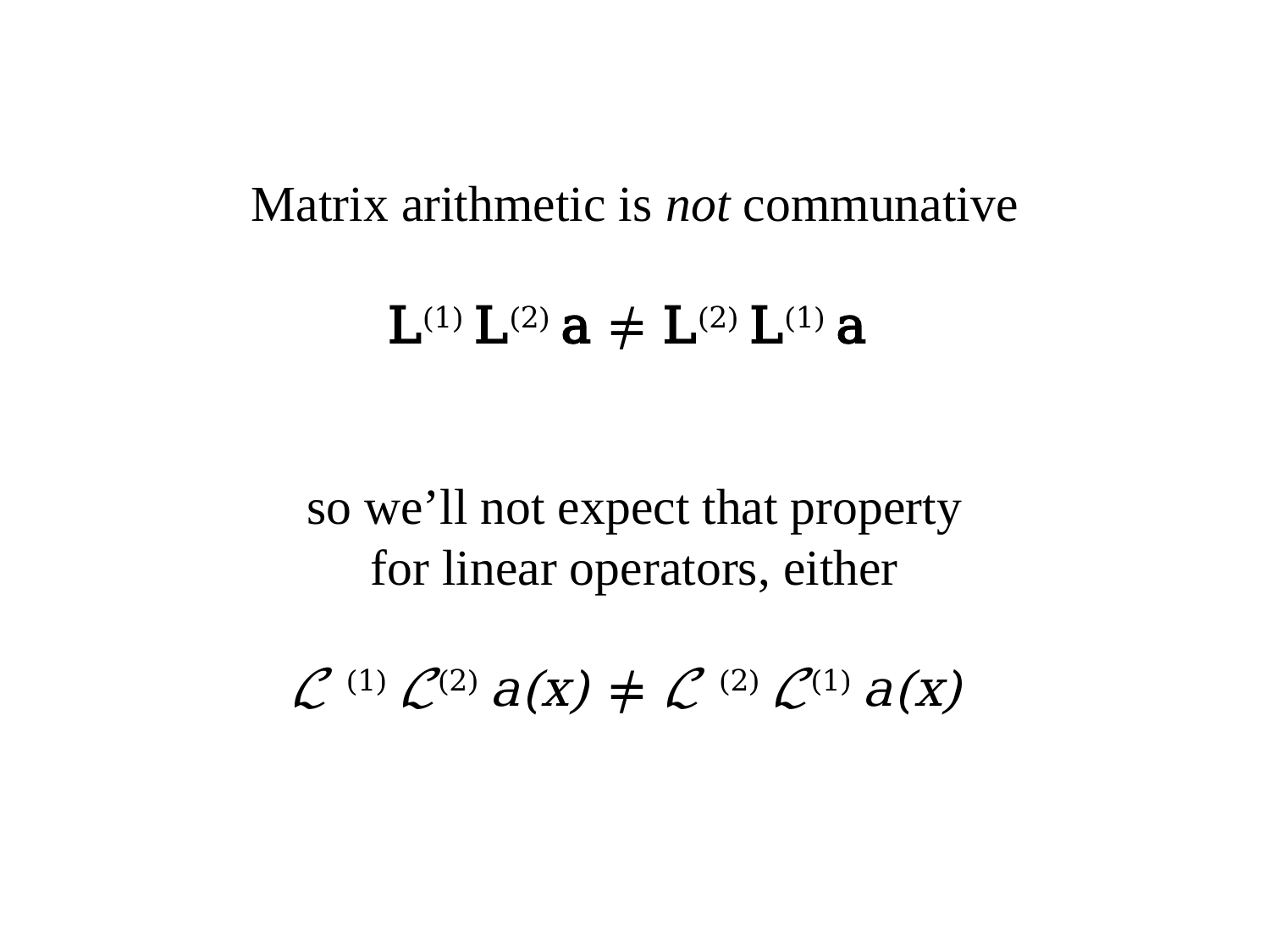

# Matrix arithmetic is not communative L(1) L(2) a ≠ L(2) L(1) a so we’ll not expect that property for linear operators, either ℒ (1) ℒ(2) a(x) ≠ ℒ (2) ℒ(1) a(x)